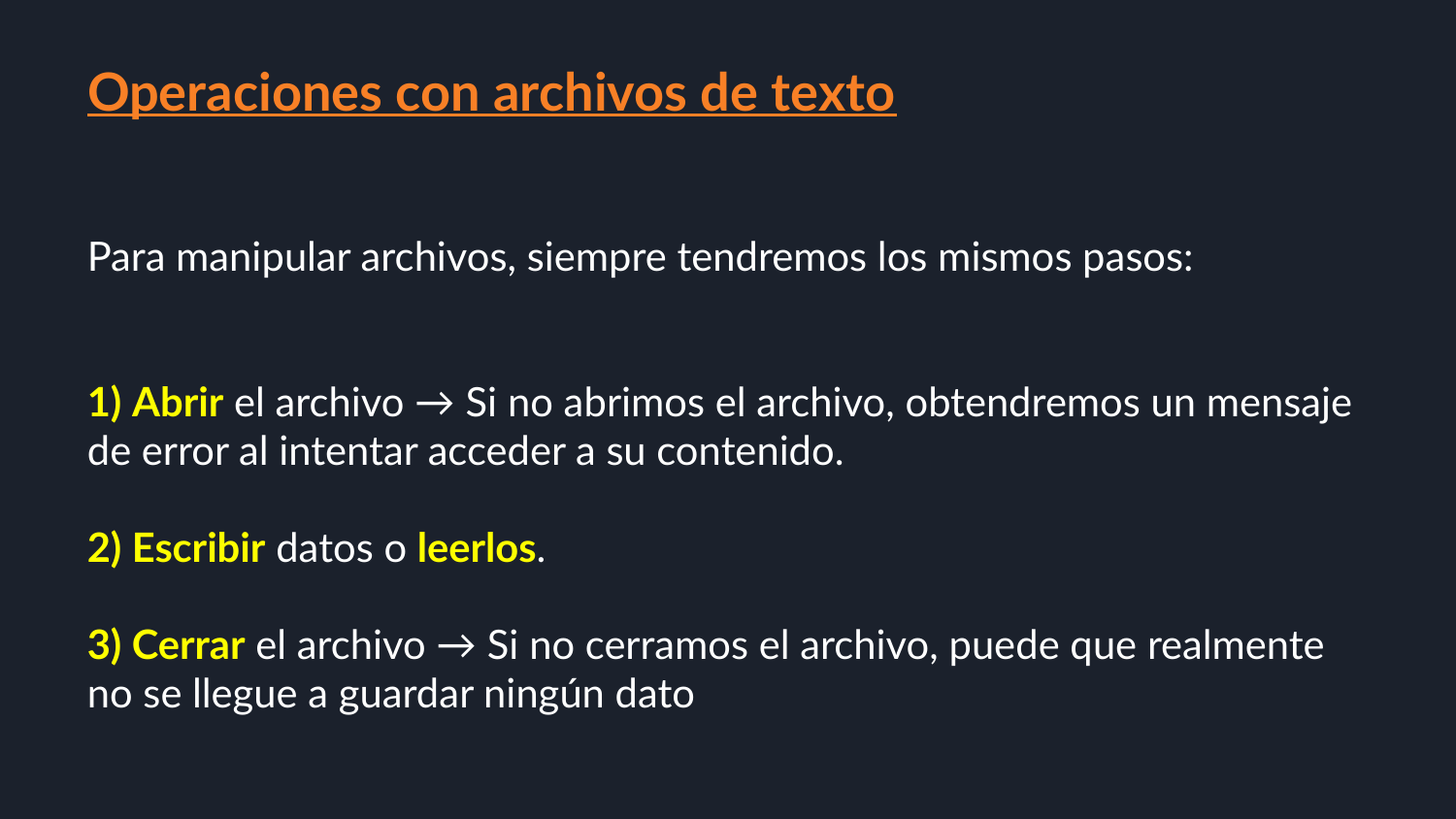

Operaciones con archivos de texto
Para manipular archivos, siempre tendremos los mismos pasos:

1) Abrir el archivo → Si no abrimos el archivo, obtendremos un mensaje de error al intentar acceder a su contenido.

2) Escribir datos o leerlos.

3) Cerrar el archivo → Si no cerramos el archivo, puede que realmente no se llegue a guardar ningún dato